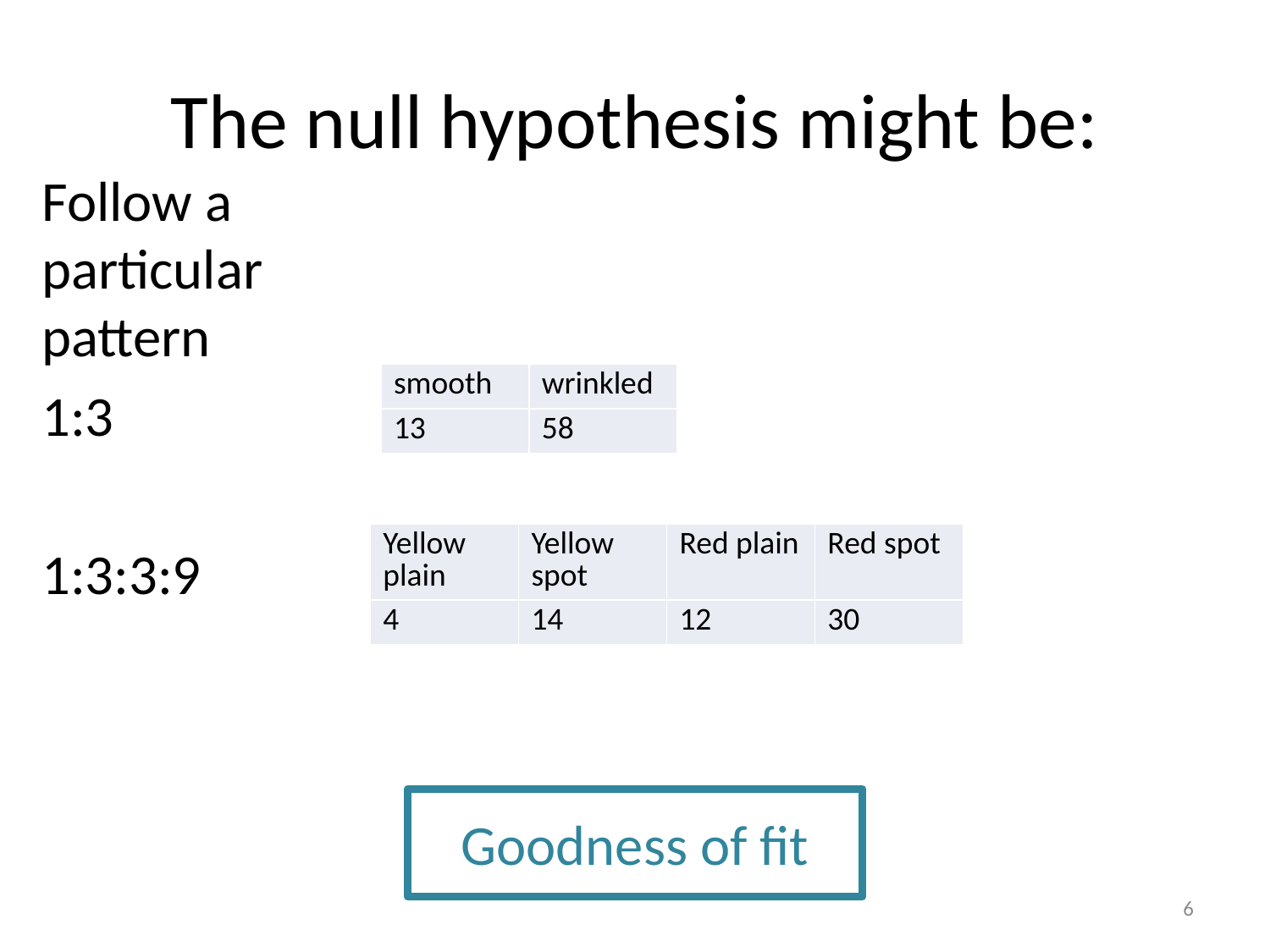

# The null hypothesis might be:
Follow a particular pattern
1:3

1:3:3:9

| smooth | wrinkled |
| --- | --- |
| 13 | 58 |
| Yellow plain | Yellow spot | Red plain | Red spot |
| --- | --- | --- | --- |
| 4 | 14 | 12 | 30 |
Goodness of fit
6